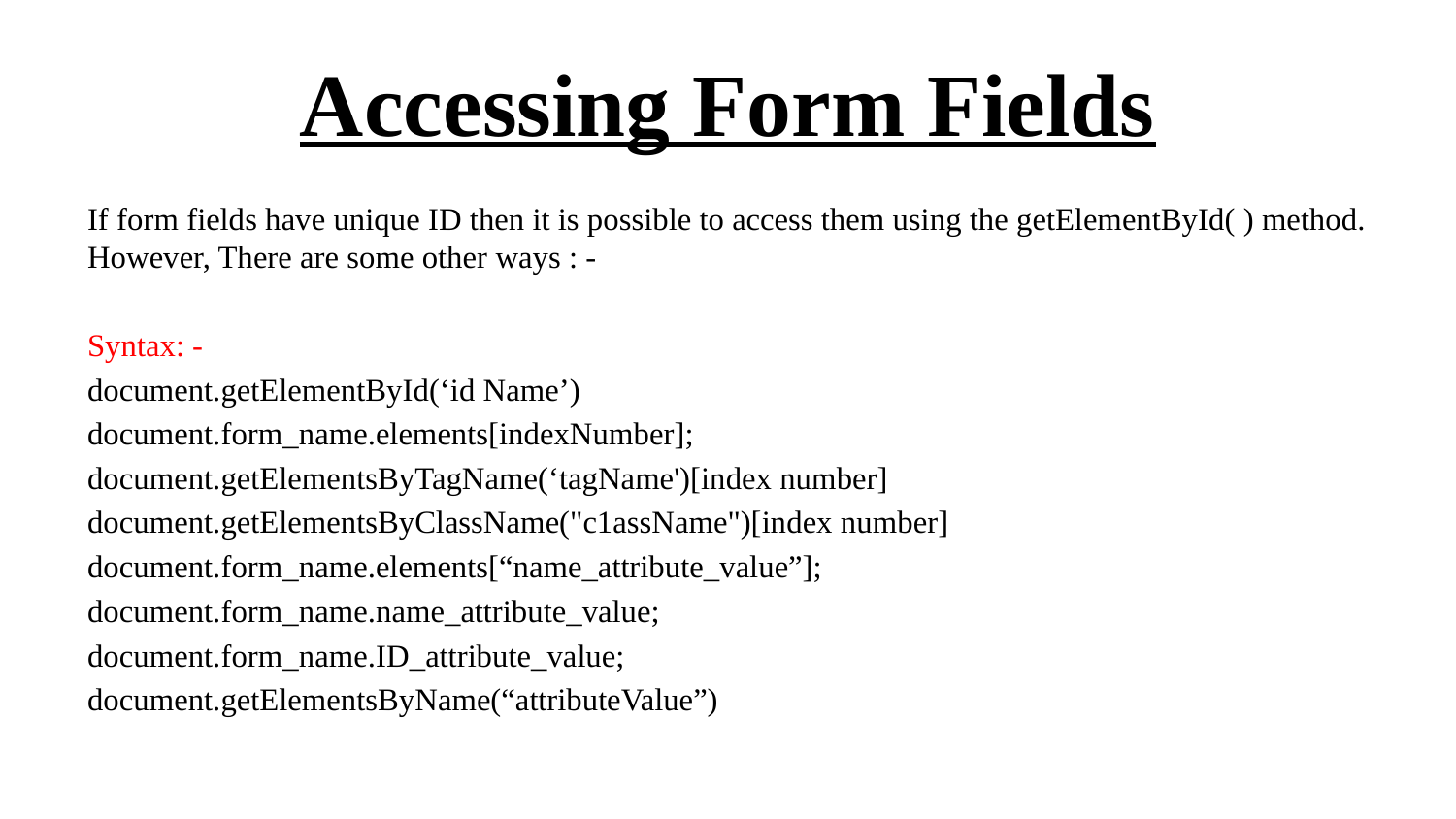

# Accessing Form Fields
If form fields have unique ID then it is possible to access them using the getElementById( ) method. However, There are some other ways : -

Syntax: -
document.getElementById(‘id Name’)
document.form_name.elements[indexNumber];
document.getElementsByTagName(‘tagName')[index number]
document.getElementsByClassName("c1assName")[index number]
document.form_name.elements[“name_attribute_value”];
document.form_name.name_attribute_value;
document.form_name.ID_attribute_value;
document.getElementsByName(“attributeValue”)